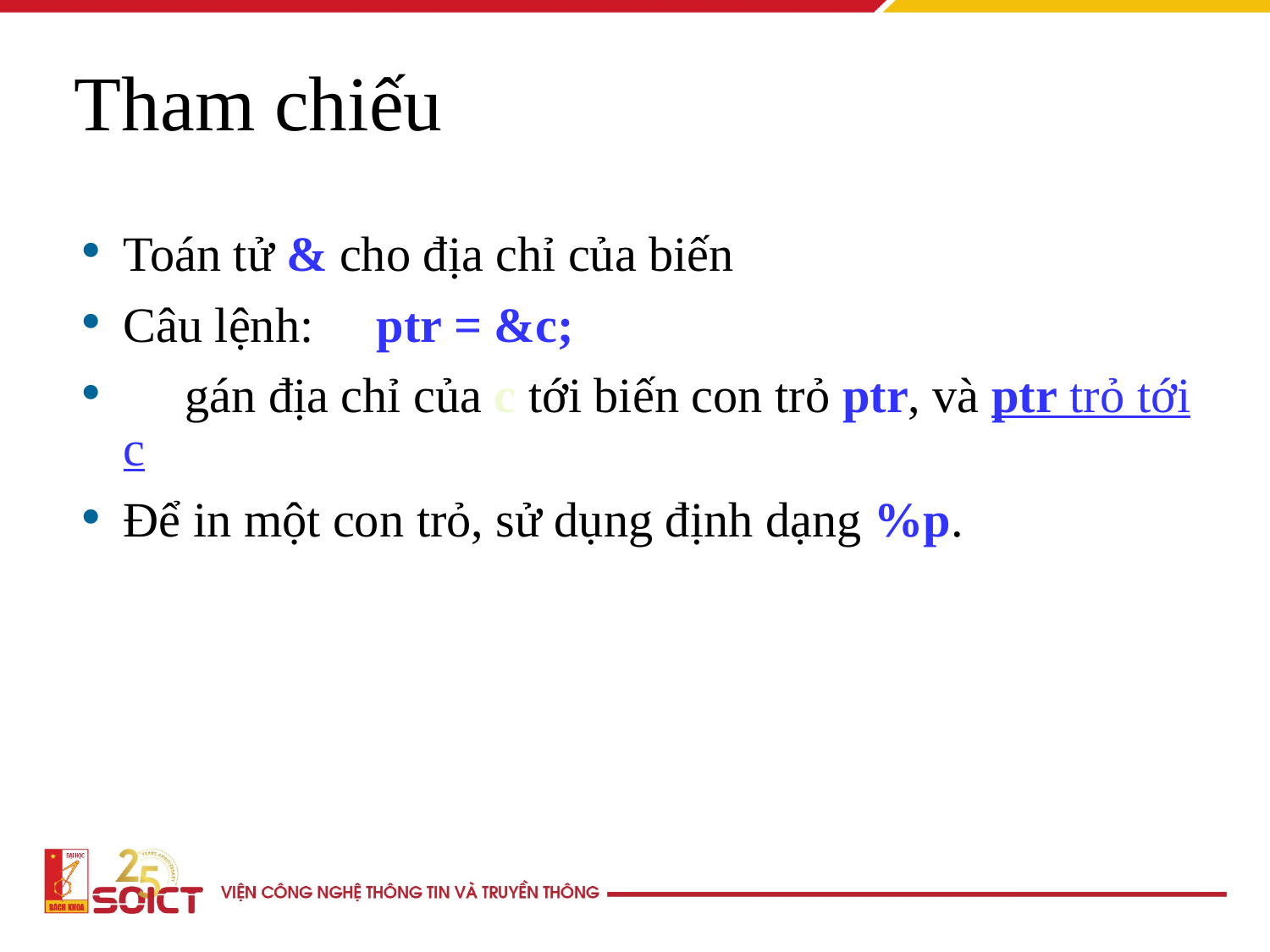

Tham chiếu
Toán tử & cho địa chỉ của biến
Câu lệnh: 	ptr = &c;
     gán địa chỉ của c tới biến con trỏ ptr, và ptr trỏ tới c
Để in một con trỏ, sử dụng định dạng %p.